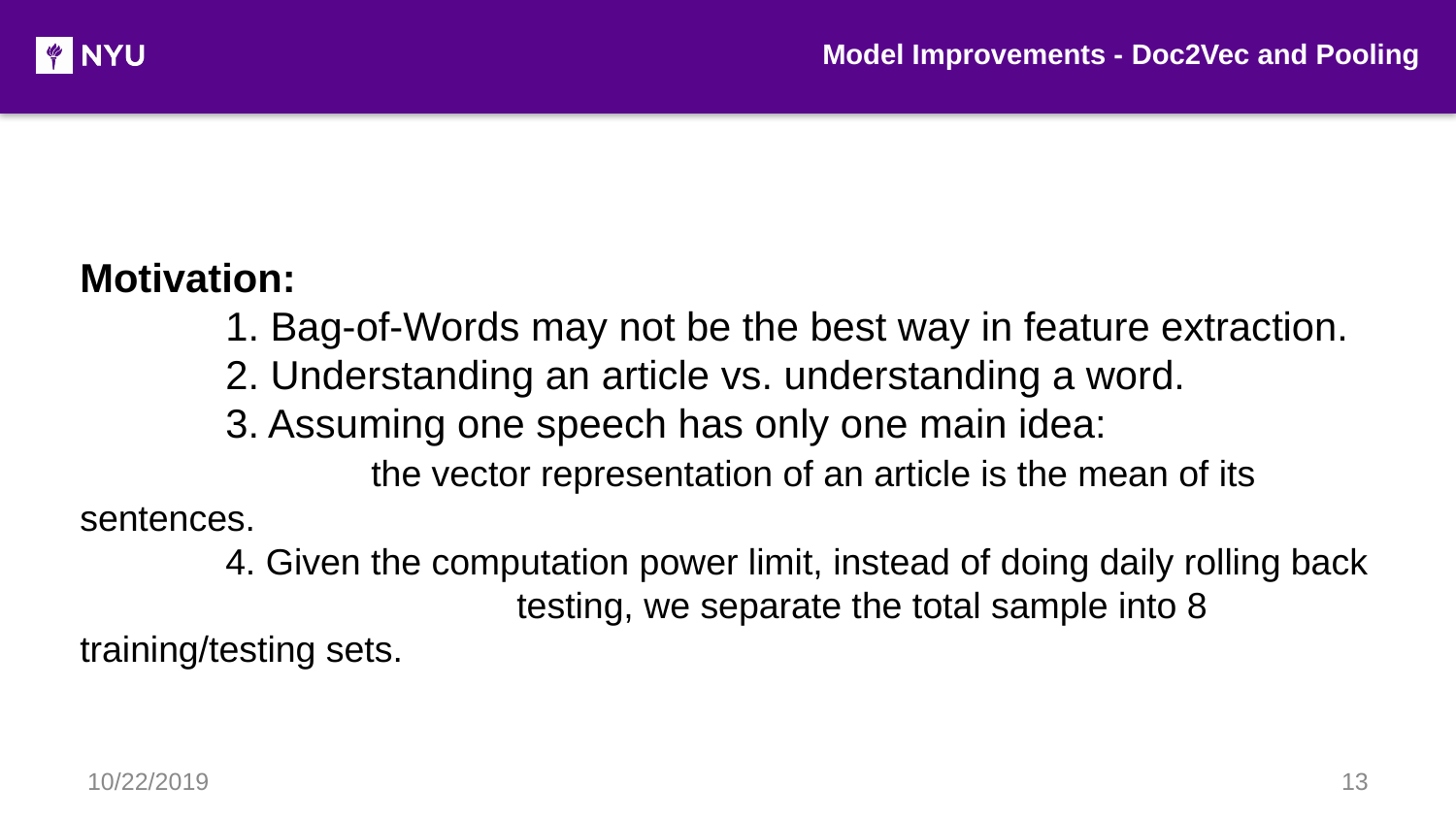

Model Improvements - Doc2Vec and Pooling

Motivation:
	1. Bag-of-Words may not be the best way in feature extraction.
	2. Understanding an article vs. understanding a word.
	3. Assuming one speech has only one main idea:
		the vector representation of an article is the mean of its sentences.
	4. Given the computation power limit, instead of doing daily rolling back 				testing, we separate the total sample into 8 training/testing sets.

10/22/2019
13